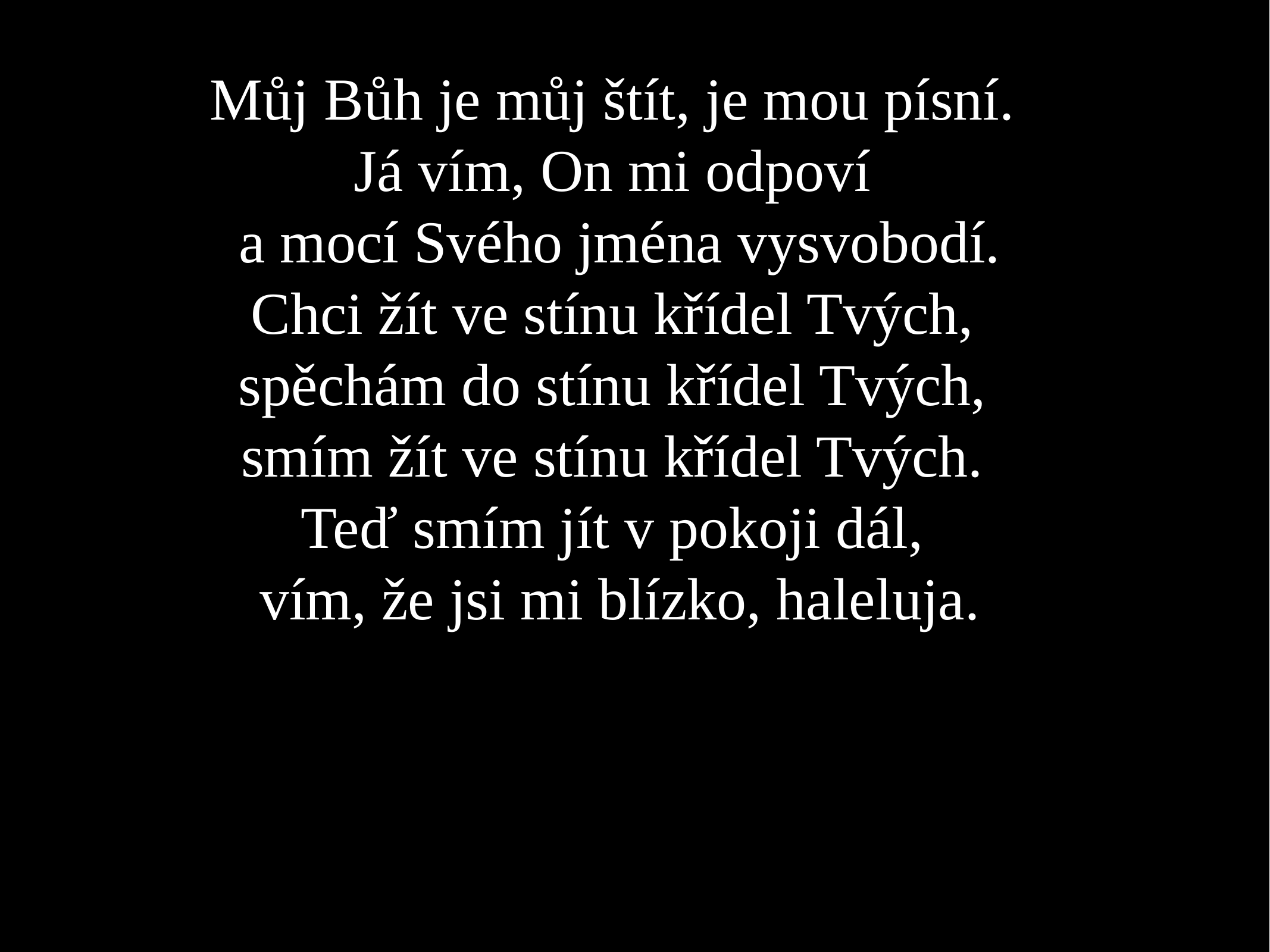

Můj Bůh je můj štít, je mou písní.
Já vím, On mi odpoví
a mocí Svého jména vysvobodí.
Chci žít ve stínu křídel Tvých,
spěchám do stínu křídel Tvých,
smím žít ve stínu křídel Tvých.
Teď smím jít v pokoji dál,
vím, že jsi mi blízko, haleluja.